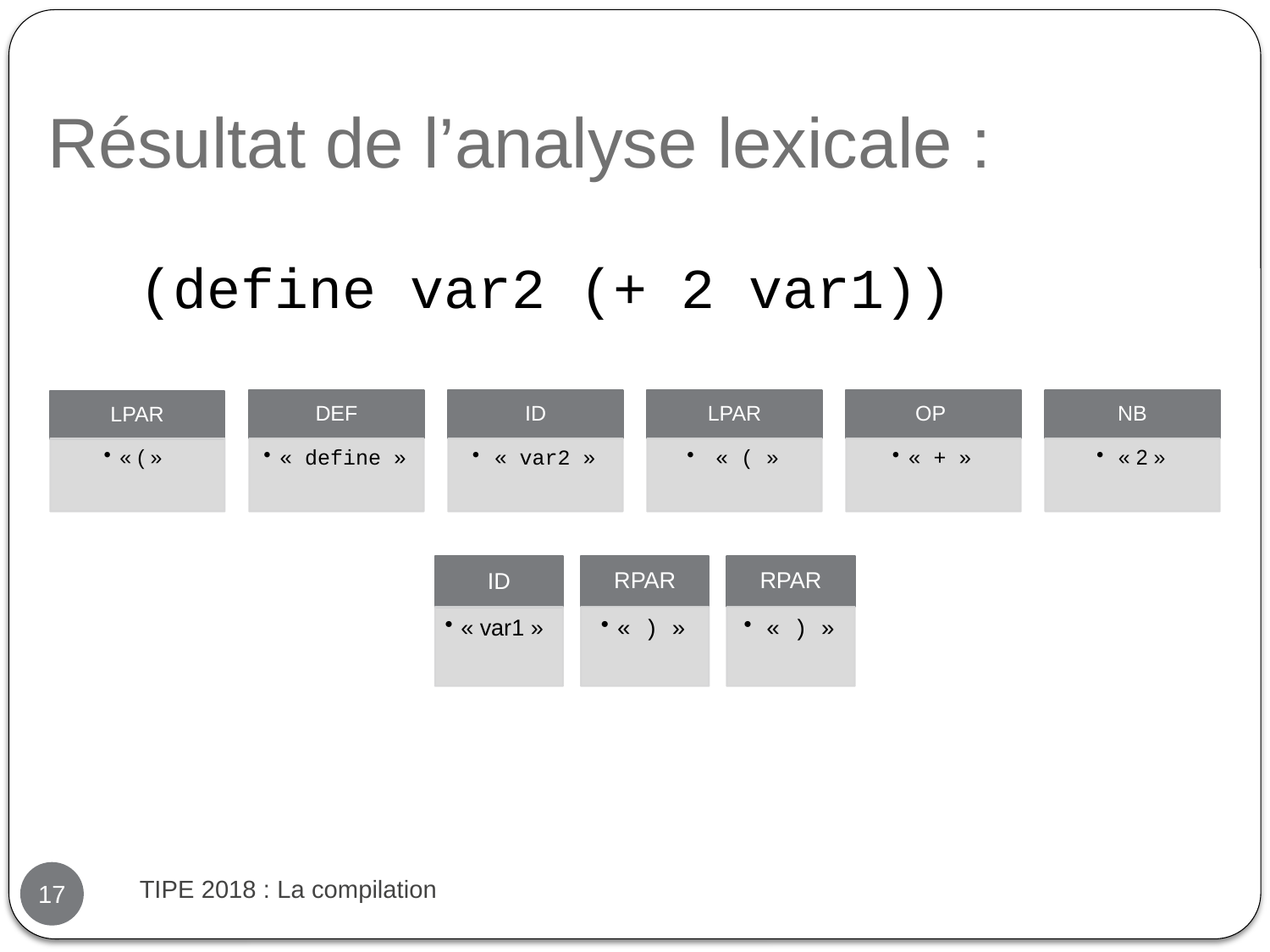

Résultat de l’analyse lexicale :
LPAR
« ( »
DEF
« define »
ID
 « var2 »
LPAR
 « ( »
OP
« + »
NB
 « 2 »
ID
« var1 »
RPAR
« ) »
RPAR
 « ) »
(define var2 (+ 2 var1))

TIPE 2018 : La compilation
17